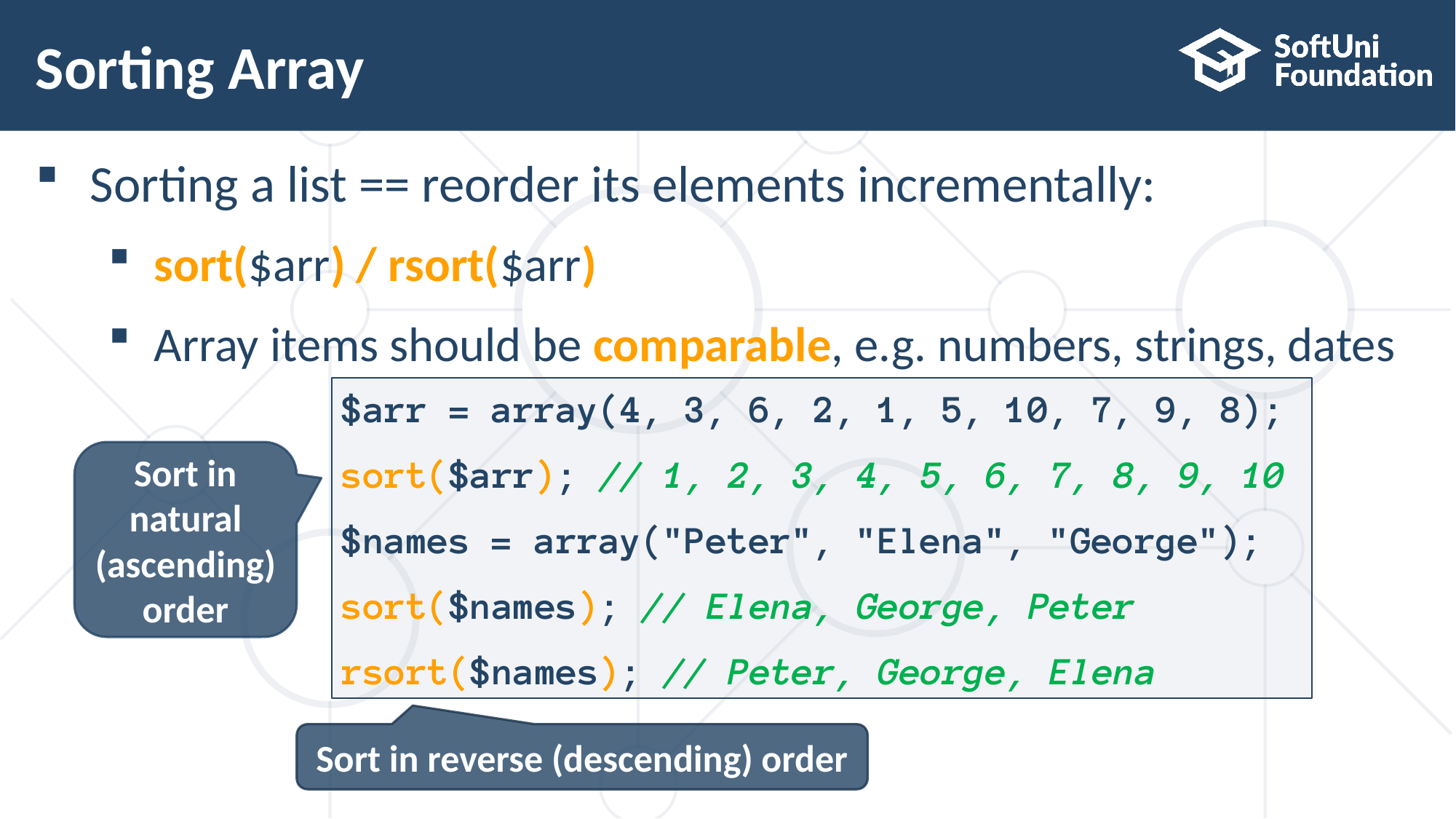

# Sorting Array
Sorting a list == reorder its elements incrementally:
sort($arr) / rsort($arr)
Array items should be comparable, e.g. numbers, strings, dates
$arr = array(4, 3, 6, 2, 1, 5, 10, 7, 9, 8);
sort($arr); // 1, 2, 3, 4, 5, 6, 7, 8, 9, 10
$names = array("Peter", "Elena", "George");
sort($names); // Elena, George, Peter
rsort($names); // Peter, George, Elena
Sort in natural (ascending) order
Sort in reverse (descending) order